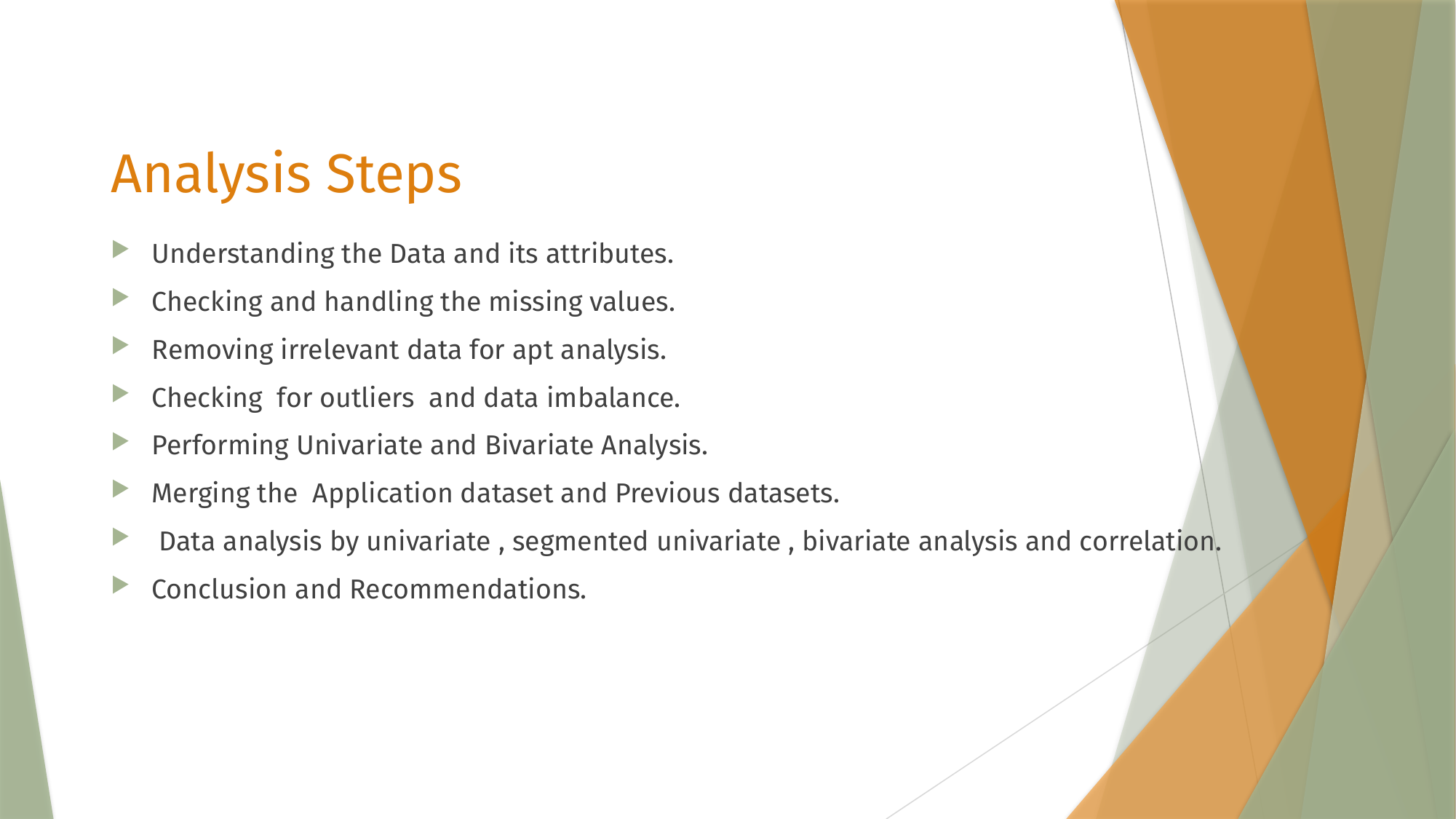

# Analysis Steps
Understanding the Data and its attributes.
Checking and handling the missing values.
Removing irrelevant data for apt analysis.
Checking  for outliers  and data imbalance.
Performing Univariate and Bivariate Analysis.
Merging the  Application dataset and Previous datasets.
 Data analysis by univariate , segmented univariate , bivariate analysis and correlation.
Conclusion and Recommendations.